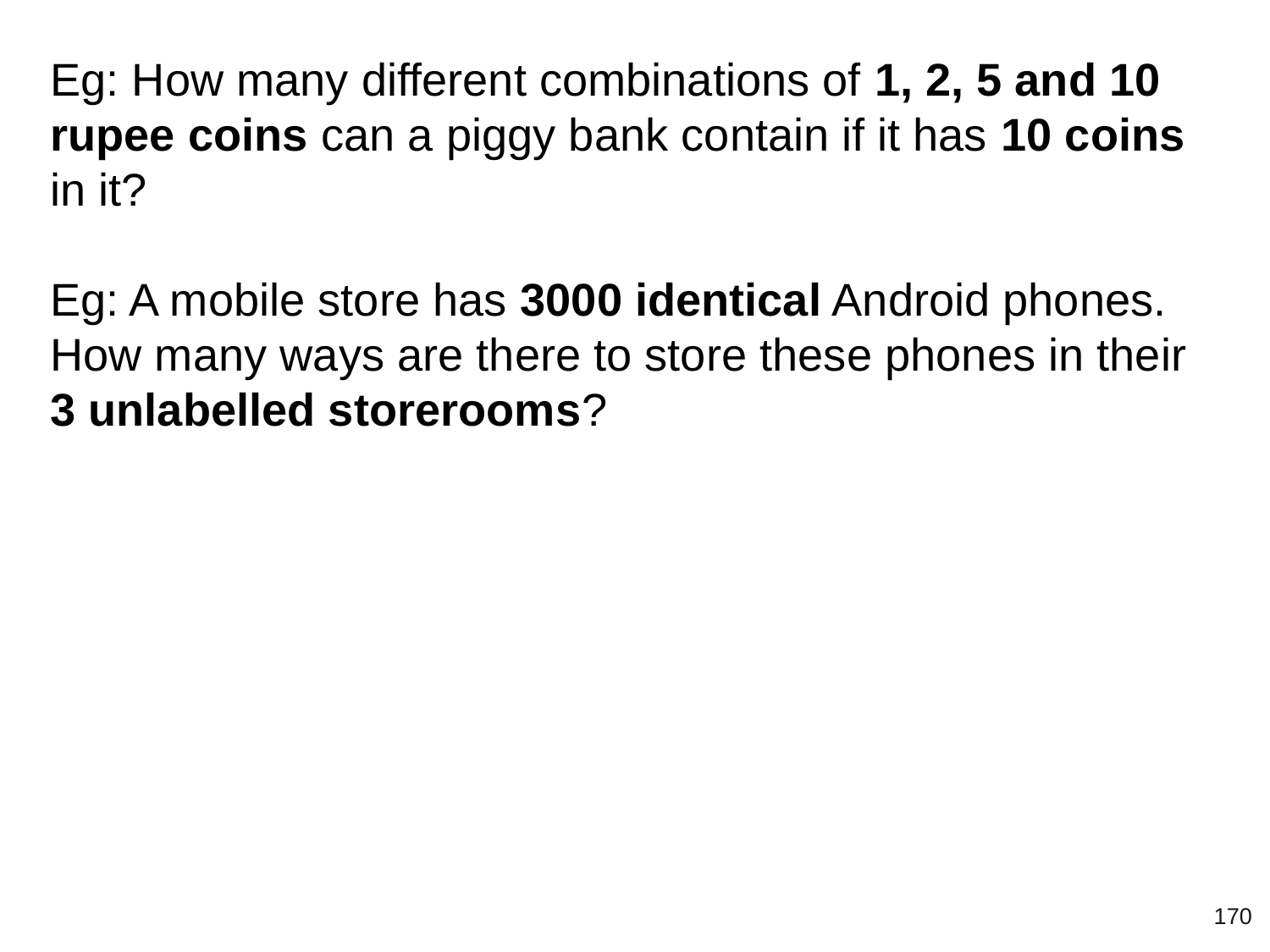

Eg: How many different combinations of 1, 2, 5 and 10 rupee coins can a piggy bank contain if it has 10 coins in it?

Eg: A mobile store has 3000 identical Android phones. How many ways are there to store these phones in their 3 unlabelled storerooms?

170